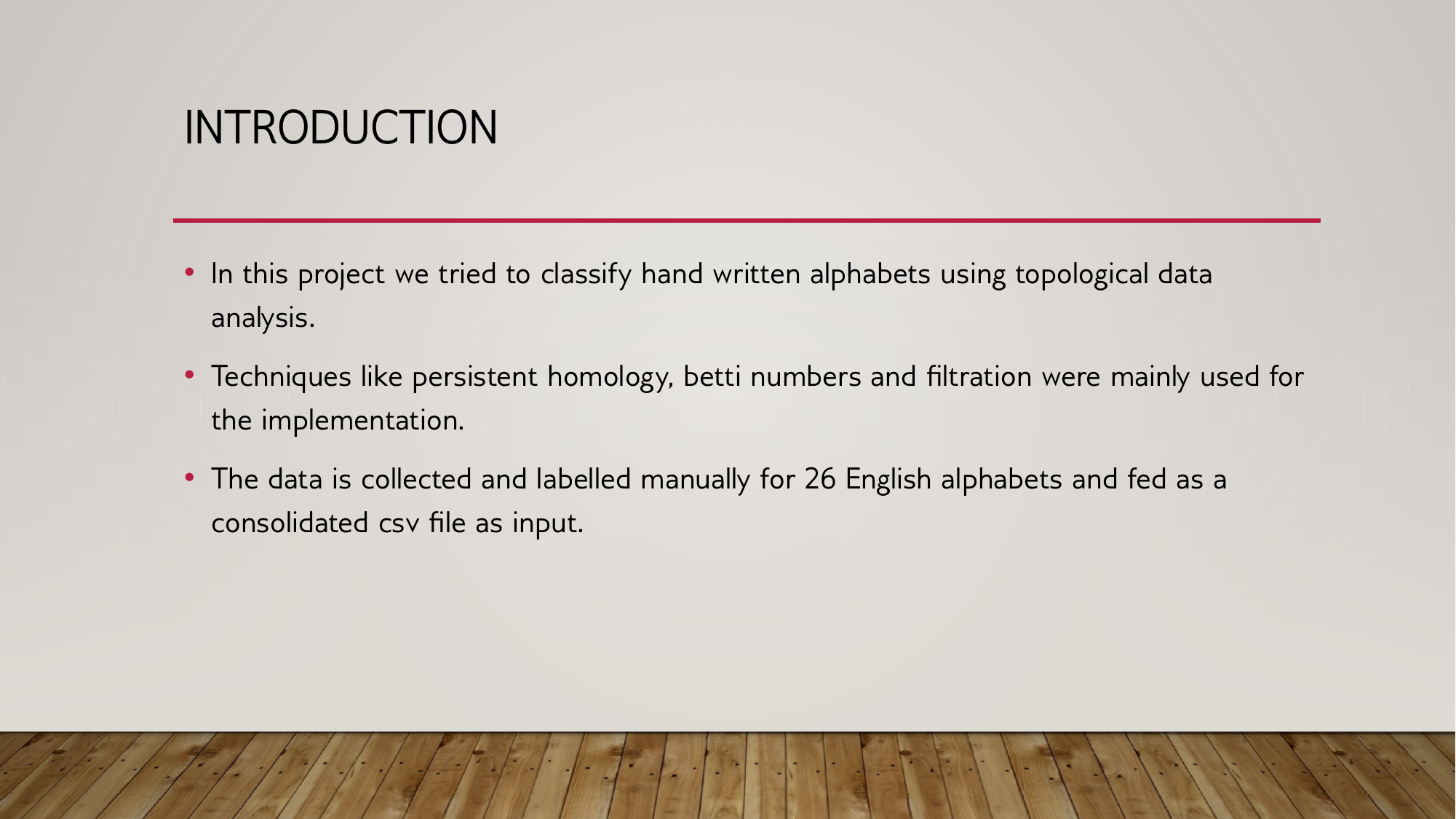

# Introduction
In this project we tried to classify hand written alphabets using topological data analysis.
Techniques like persistent homology, betti numbers and filtration were mainly used for the implementation.
The data is collected and labelled manually for 26 English alphabets and fed as a consolidated csv file as input.